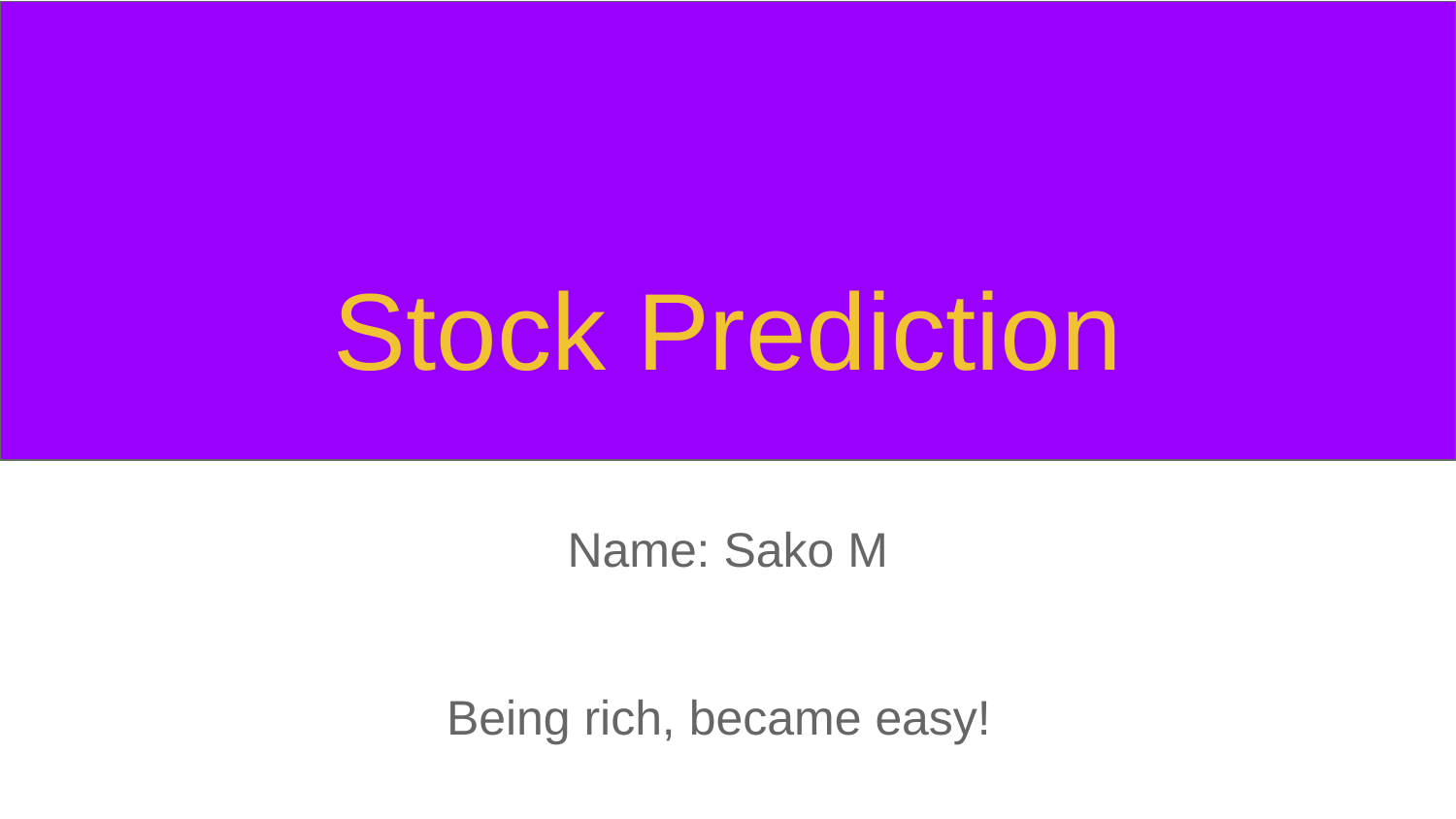

# Stock Prediction
Name: Sako M
Being rich, became easy!